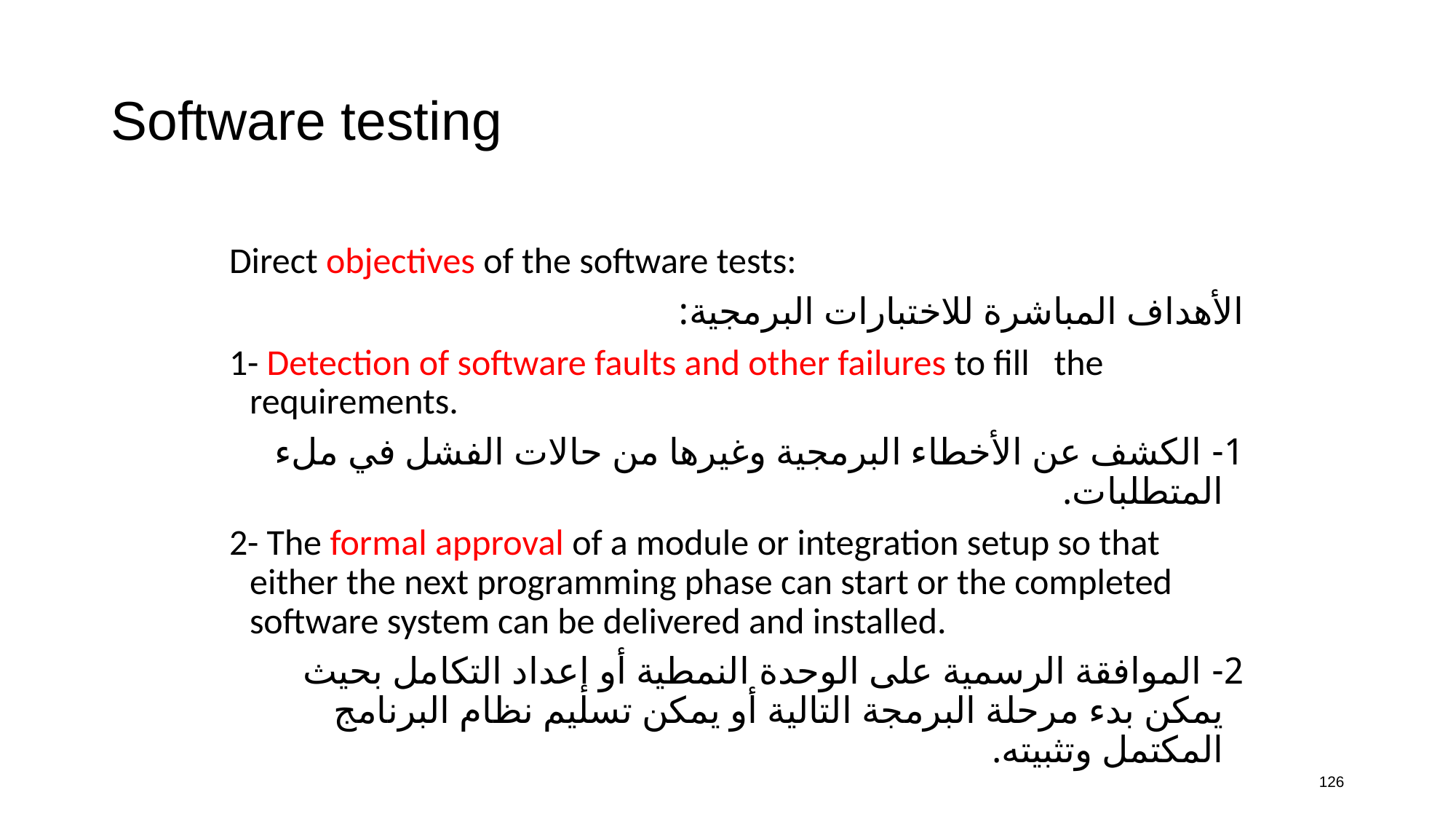

# Software testing
Direct objectives of the software tests:
الأهداف المباشرة للاختبارات البرمجية:
1- Detection of software faults and other failures to fill   the requirements.
1- الكشف عن الأخطاء البرمجية وغيرها من حالات الفشل في ملء المتطلبات.
2- The formal approval of a module or integration setup so that either the next programming phase can start or the completed software system can be delivered and installed.
2- الموافقة الرسمية على الوحدة النمطية أو إعداد التكامل بحيث يمكن بدء مرحلة البرمجة التالية أو يمكن تسليم نظام البرنامج المكتمل وتثبيته.
126